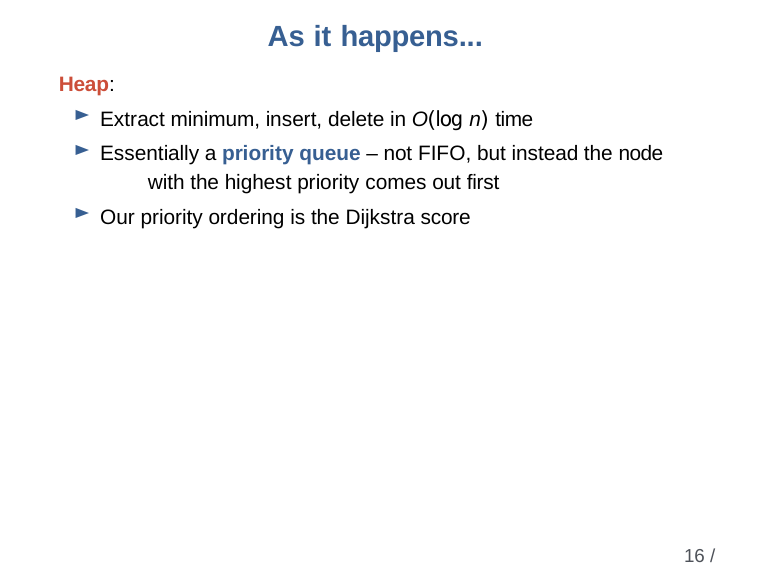

# As it happens...
Heap:
Extract minimum, insert, delete in O(log n) time
Essentially a priority queue – not FIFO, but instead the node 	with the highest priority comes out first
Our priority ordering is the Dijkstra score
16 / 23